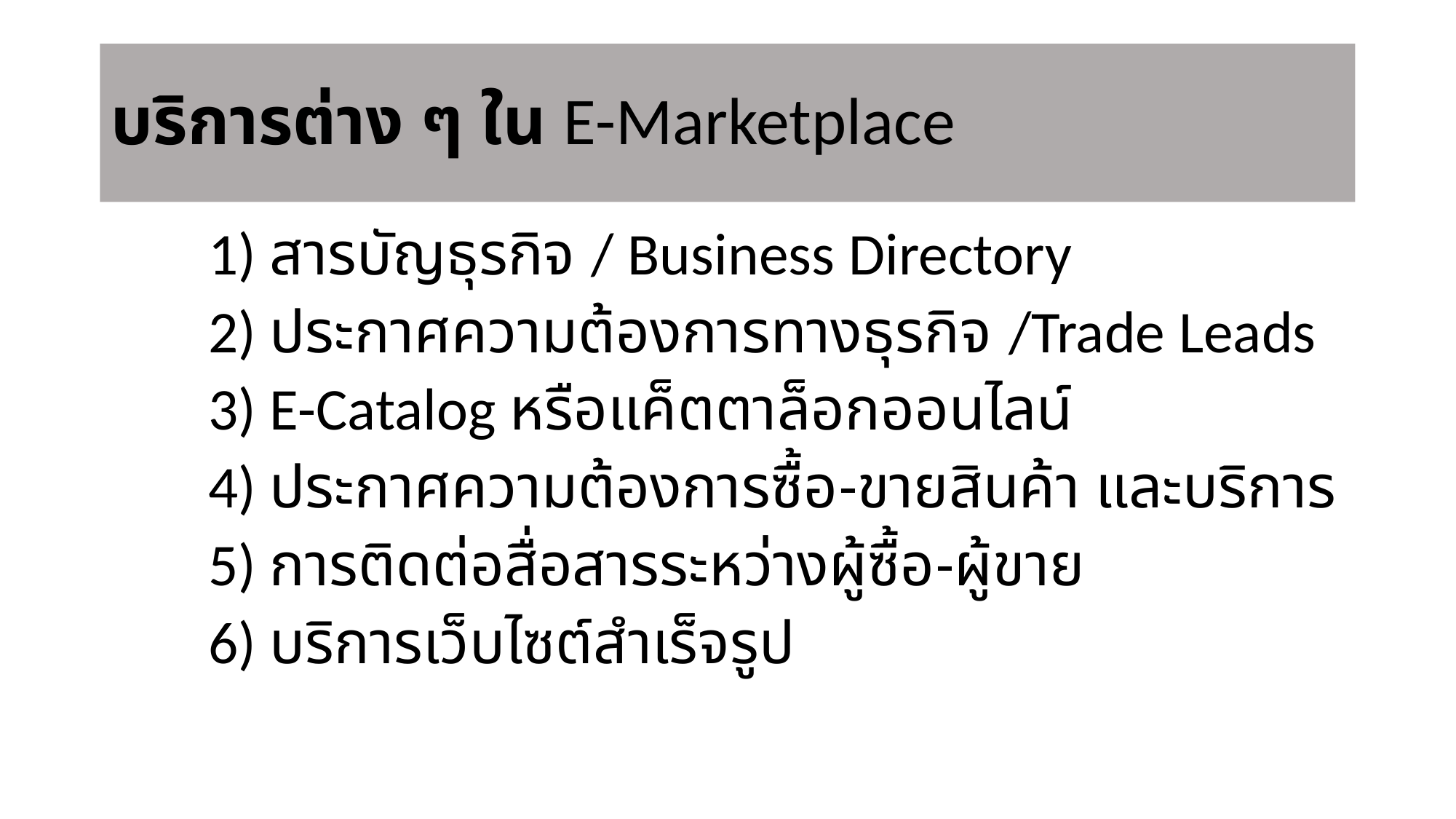

# บริการต่าง ๆ ใน E-Marketplace
	1) สารบัญธุรกิจ / Business Directory
	2) ประกาศความต้องการทางธุรกิจ /Trade Leads
	3) E-Catalog หรือแค็ตตาล็อกออนไลน์
	4) ประกาศความต้องการซื้อ-ขายสินค้า และบริการ
	5) การติดต่อสื่อสารระหว่างผู้ซื้อ-ผู้ขาย
	6) บริการเว็บไซต์สำเร็จรูป